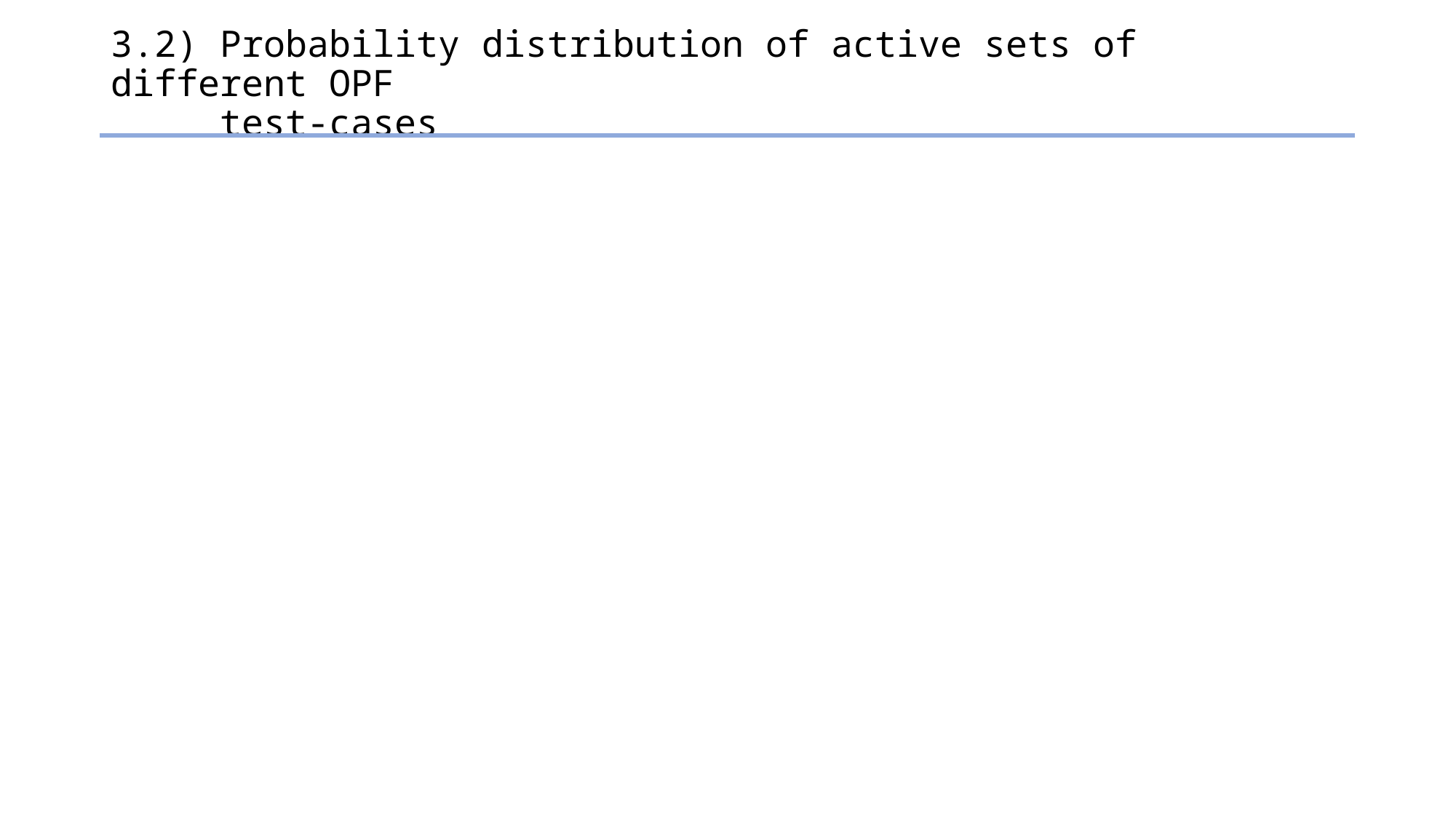

# 3.2) Probability distribution of active sets of different OPF test-cases